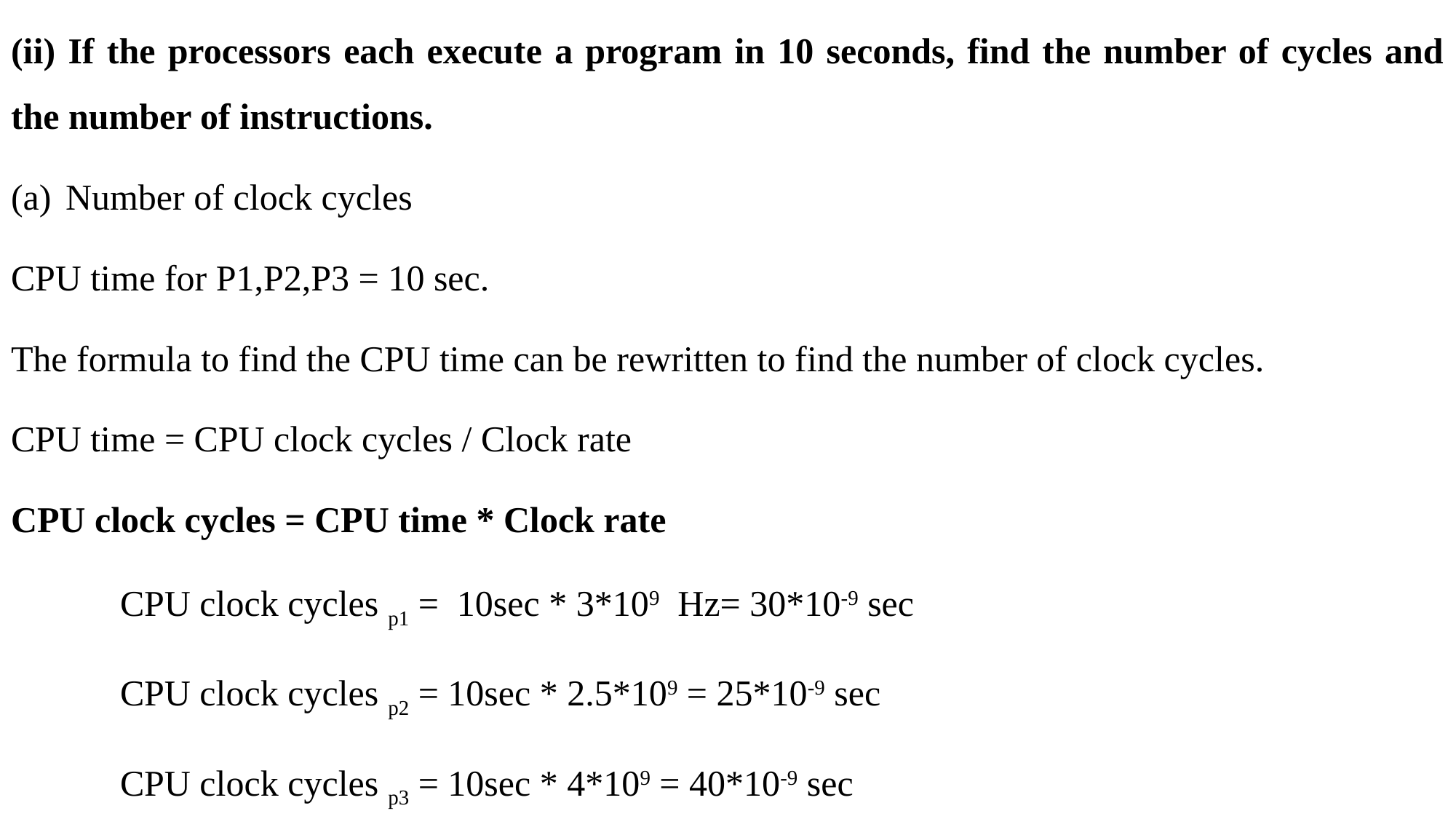

(ii) If the processors each execute a program in 10 seconds, find the number of cycles and the number of instructions.
Number of clock cycles
CPU time for P1,P2,P3 = 10 sec.
The formula to find the CPU time can be rewritten to find the number of clock cycles.
CPU time = CPU clock cycles / Clock rate
CPU clock cycles = CPU time * Clock rate
	CPU clock cycles p1 =  10sec * 3*109  Hz= 30*10-9 sec
	CPU clock cycles p2 = 10sec * 2.5*109 = 25*10-9 sec
	CPU clock cycles p3 = 10sec * 4*109 = 40*10-9 sec